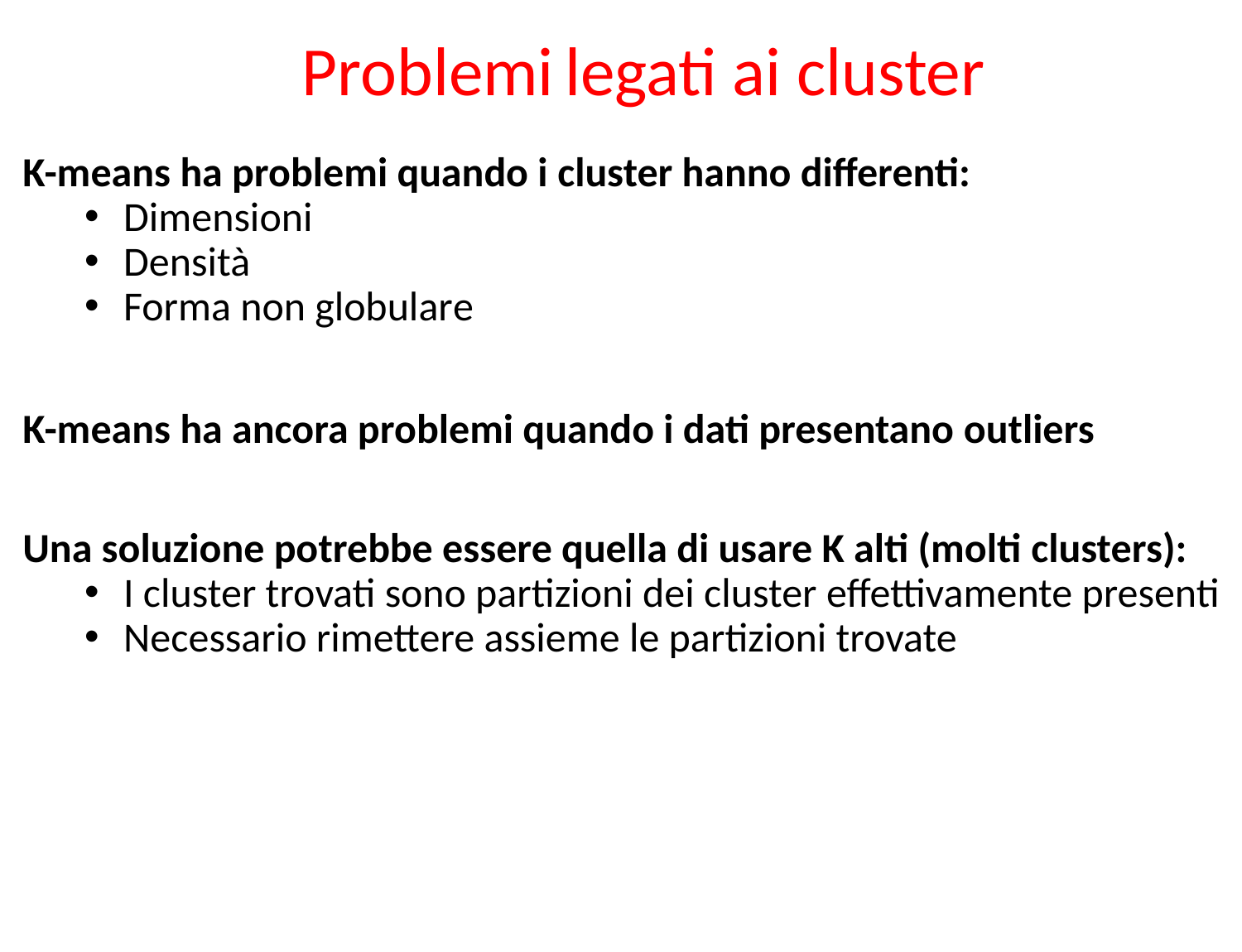

Problemi legati ai cluster
K-means ha problemi quando i cluster hanno differenti:
Dimensioni
Densità
Forma non globulare

K-means ha ancora problemi quando i dati presentano outliers

Una soluzione potrebbe essere quella di usare K alti (molti clusters):
I cluster trovati sono partizioni dei cluster effettivamente presenti
Necessario rimettere assieme le partizioni trovate